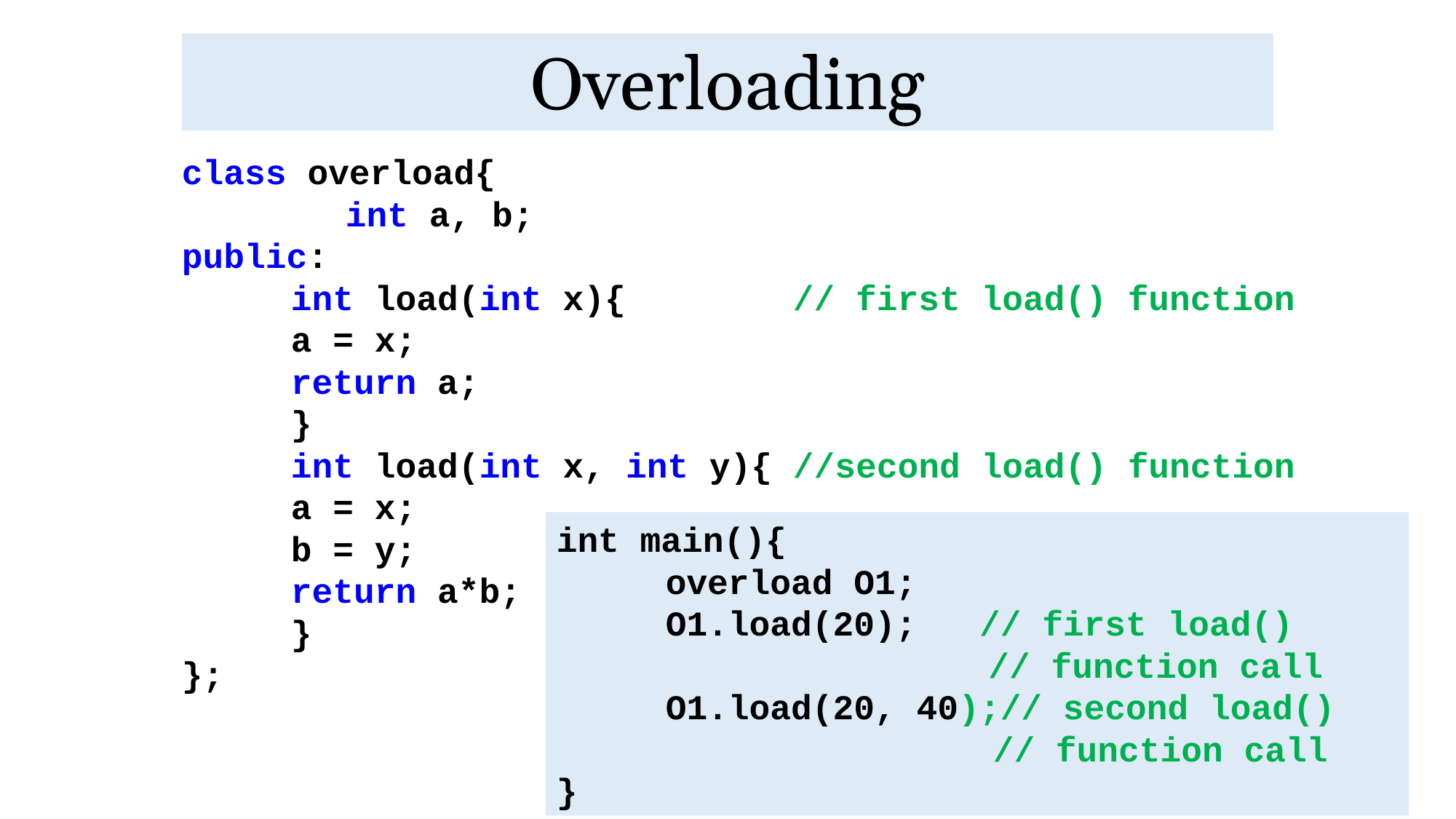

# Overloading
class overload{
	int a, b;
public:
	int load(int x){        // first load() function
	a = x;
	return a;
	}
	int load(int x, int y){ //second load() function
	a = x;
	b = y;
	return a*b;
	}
};
int main(){
	overload O1;
	O1.load(20);   // first load() 				     // function call
	O1.load(20, 40);// second load() 				// function call
}